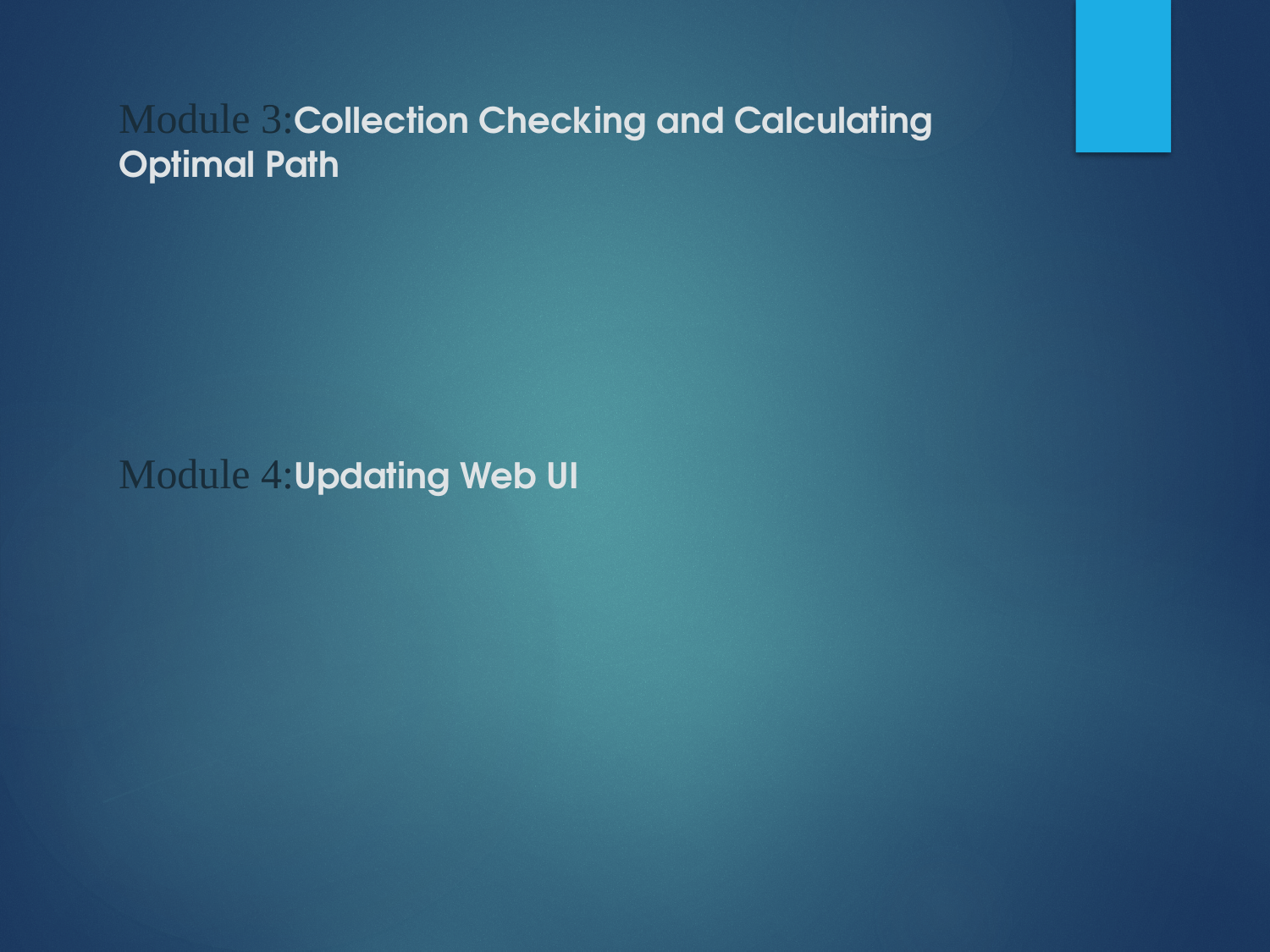

# Module 3:Collection Checking and Calculating Optimal Path Module 4:Updating Web UI